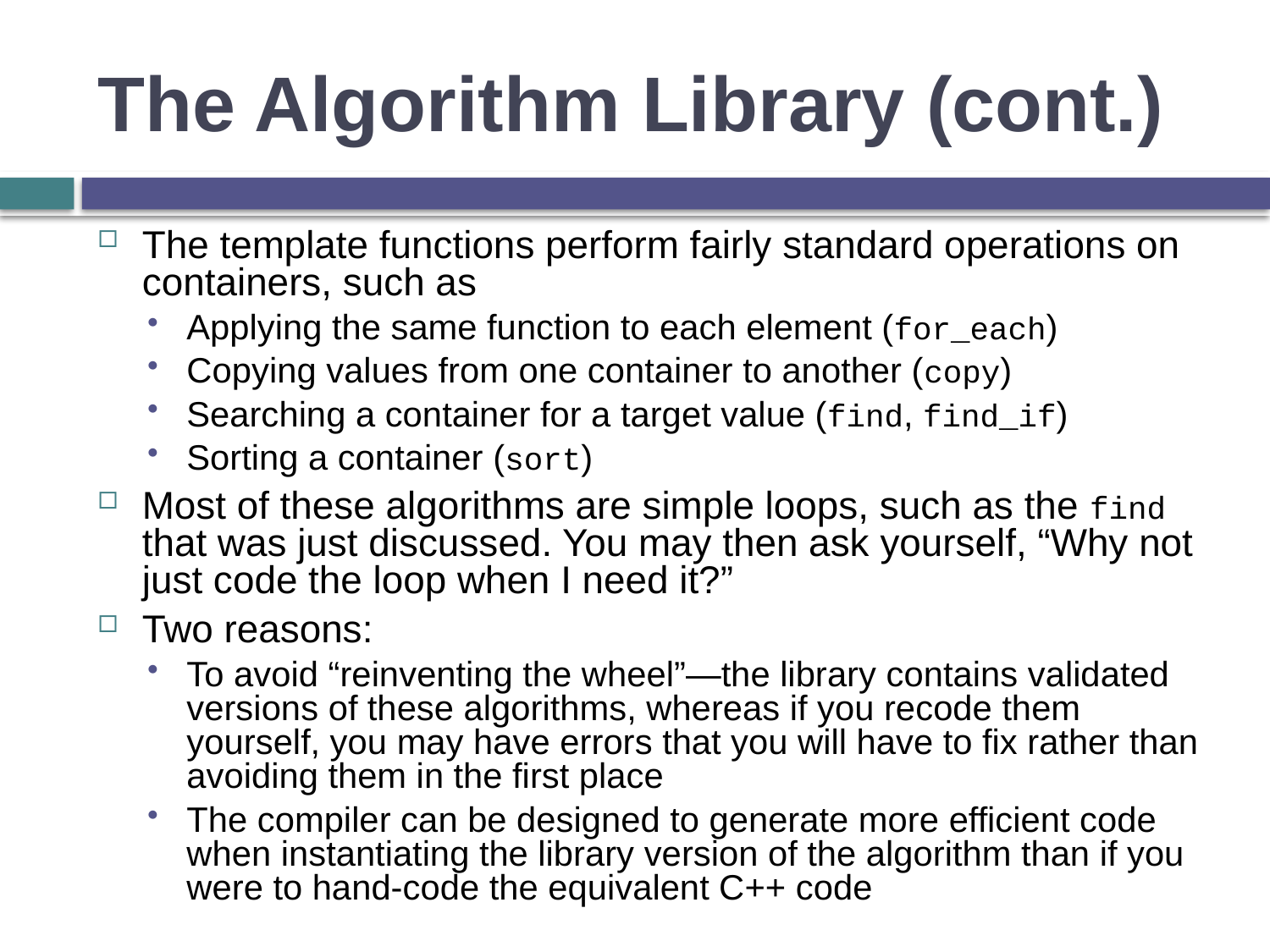

# The Algorithm Library (cont.)
The template functions perform fairly standard operations on containers, such as
Applying the same function to each element (for_each)
Copying values from one container to another (copy)
Searching a container for a target value (find, find_if)
Sorting a container (sort)
Most of these algorithms are simple loops, such as the find that was just discussed. You may then ask yourself, “Why not just code the loop when I need it?”
Two reasons:
To avoid “reinventing the wheel”—the library contains validated versions of these algorithms, whereas if you recode them yourself, you may have errors that you will have to fix rather than avoiding them in the first place
The compiler can be designed to generate more efficient code when instantiating the library version of the algorithm than if you were to hand-code the equivalent C++ code